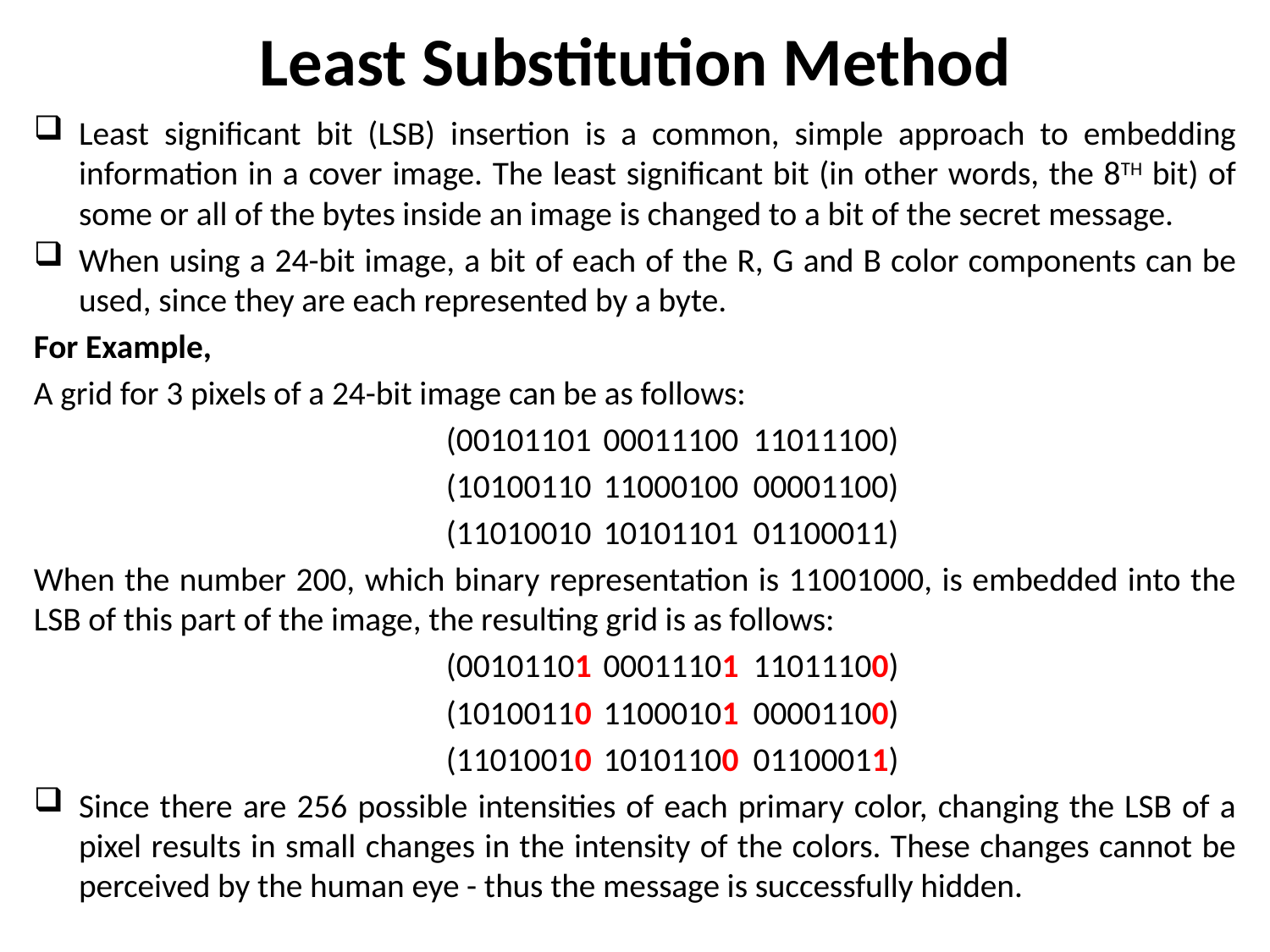

# Least Substitution Method
Least significant bit (LSB) insertion is a common, simple approach to embedding information in a cover image. The least significant bit (in other words, the 8TH bit) of some or all of the bytes inside an image is changed to a bit of the secret message.
When using a 24-bit image, a bit of each of the R, G and B color components can be used, since they are each represented by a byte.
For Example,
A grid for 3 pixels of a 24-bit image can be as follows:
	(00101101	 00011100	 11011100)
	(10100110	 11000100	 00001100)
	(11010010	 10101101	 01100011)
When the number 200, which binary representation is 11001000, is embedded into the LSB of this part of the image, the resulting grid is as follows:
	(00101101	 00011101	 11011100)
	(10100110	 11000101	 00001100)
	(11010010	 10101100	 01100011)
Since there are 256 possible intensities of each primary color, changing the LSB of a pixel results in small changes in the intensity of the colors. These changes cannot be perceived by the human eye - thus the message is successfully hidden.